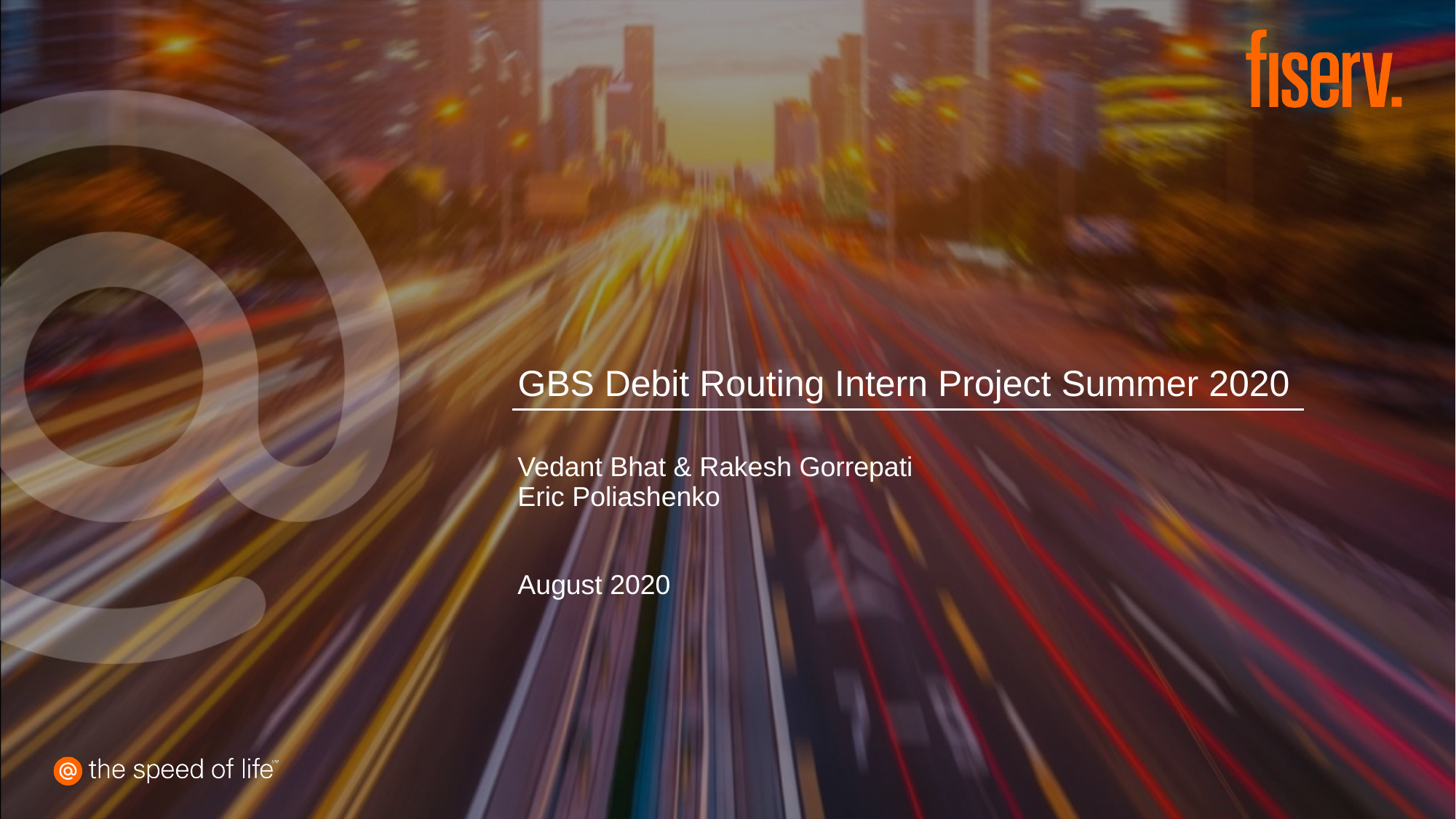

1
# GBS Debit Routing Intern Project Summer 2020
Vedant Bhat & Rakesh Gorrepati
Eric Poliashenko

August 2020